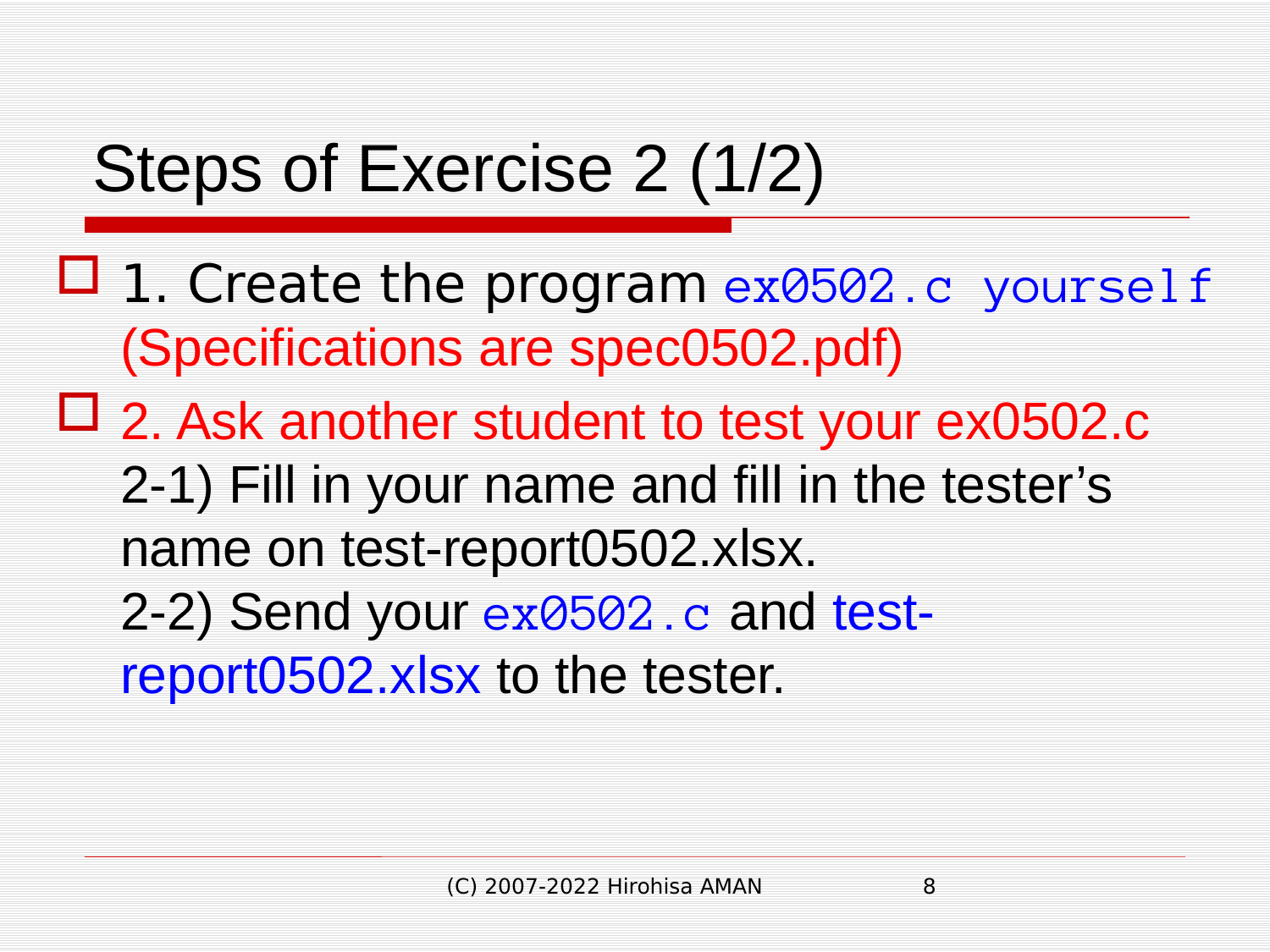

# Steps of Exercise 2 (1/2)
1. Create the program ex0502.c yourself (Specifications are spec0502.pdf)
2. Ask another student to test your ex0502.c
2-1) Fill in your name and fill in the tester’s name on test-report0502.xlsx.
2-2) Send your ex0502.c and test-report0502.xlsx to the tester.

(C) 2007-2022 Hirohisa AMAN
8